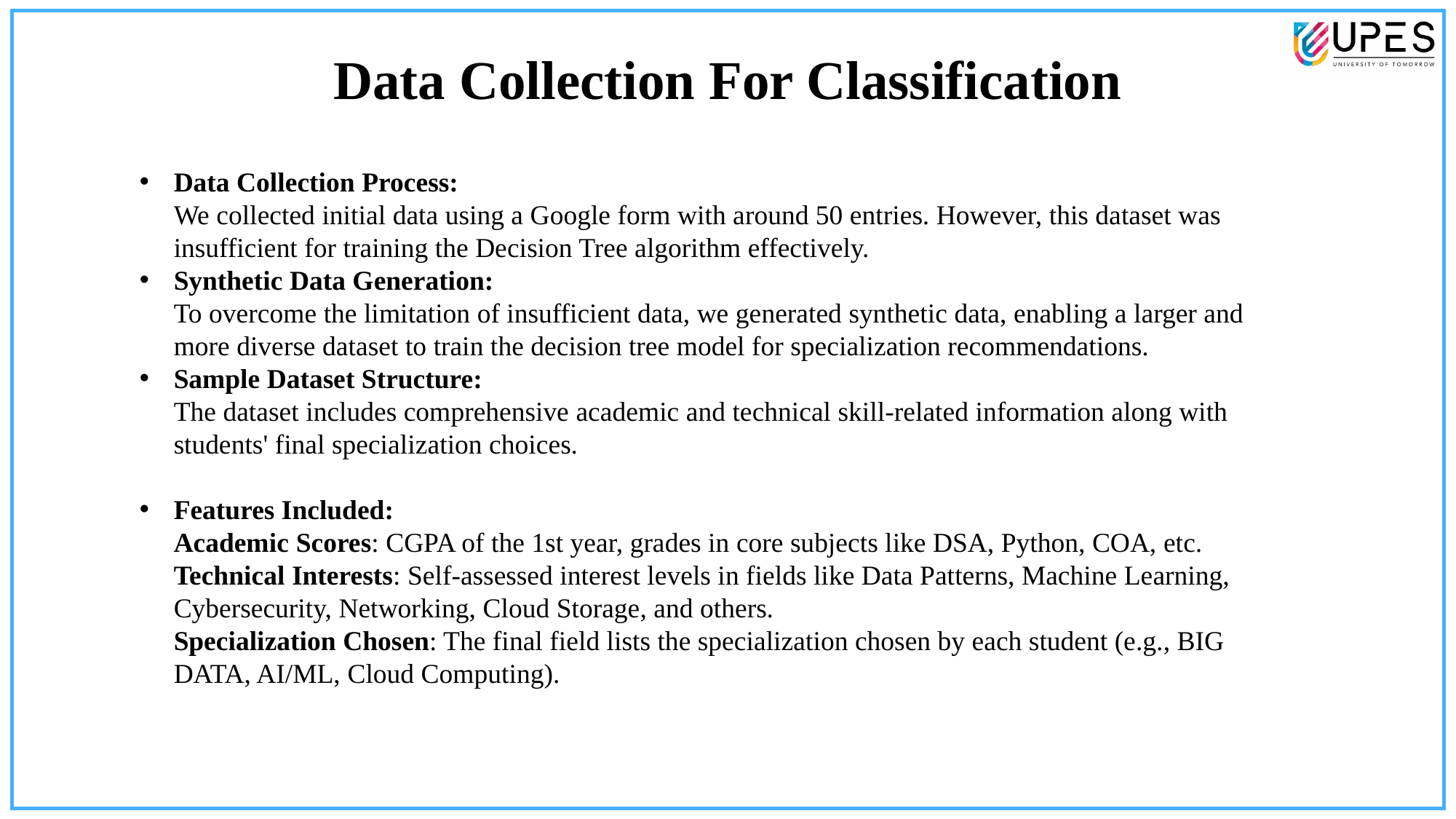

Data Collection For Classification
Data Collection Process:
We collected initial data using a Google form with around 50 entries. However, this dataset was insufficient for training the Decision Tree algorithm effectively.
Synthetic Data Generation:
To overcome the limitation of insufficient data, we generated synthetic data, enabling a larger and more diverse dataset to train the decision tree model for specialization recommendations.
Sample Dataset Structure:
The dataset includes comprehensive academic and technical skill-related information along with students' final specialization choices.

Features Included:
Academic Scores: CGPA of the 1st year, grades in core subjects like DSA, Python, COA, etc.
Technical Interests: Self-assessed interest levels in fields like Data Patterns, Machine Learning, Cybersecurity, Networking, Cloud Storage, and others.
Specialization Chosen: The final field lists the specialization chosen by each student (e.g., BIG DATA, AI/ML, Cloud Computing).